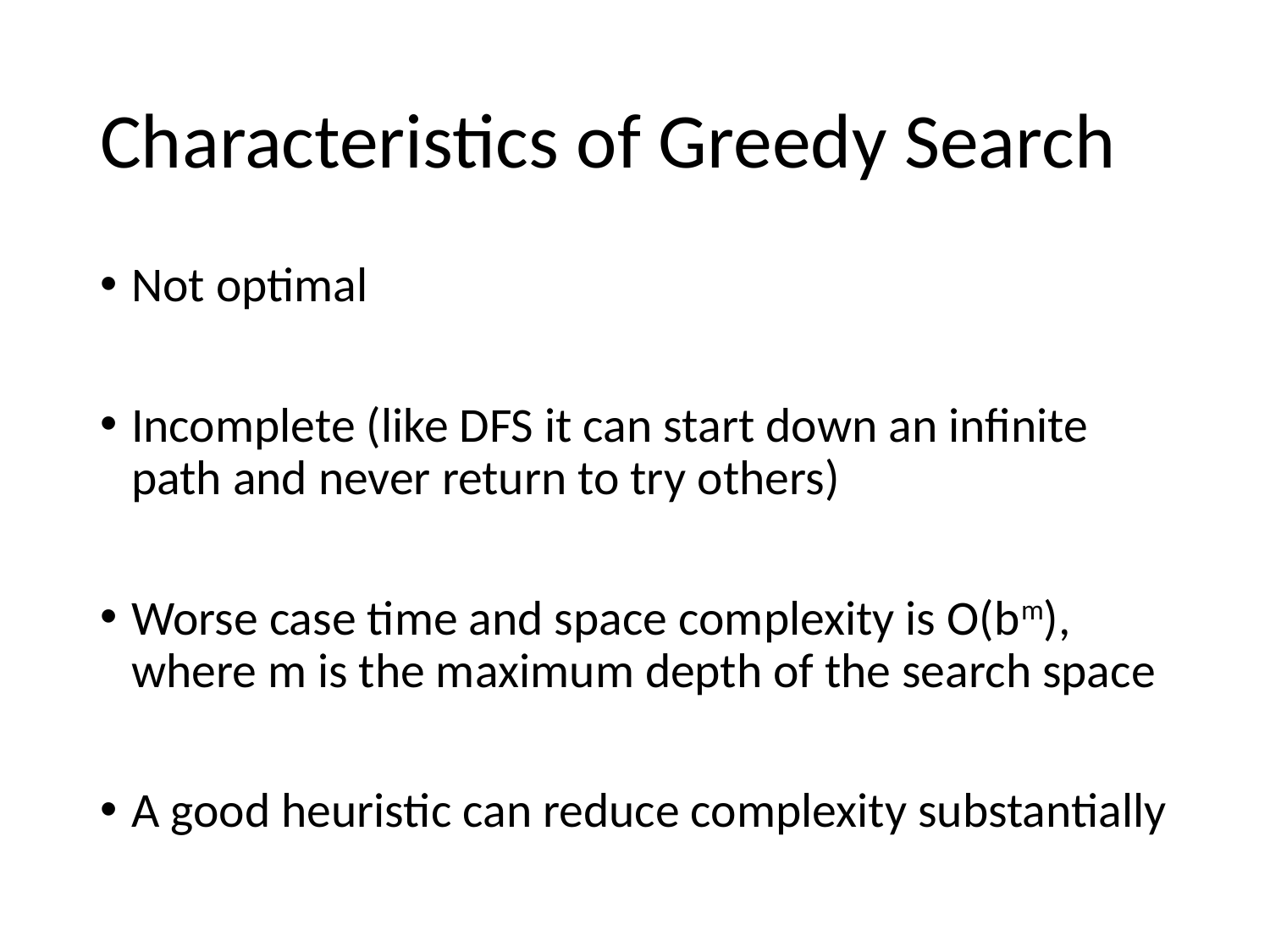

# Characteristics of Greedy Search
Not optimal

Incomplete (like DFS it can start down an infinite path and never return to try others)

Worse case time and space complexity is O(bm), where m is the maximum depth of the search space

A good heuristic can reduce complexity substantially